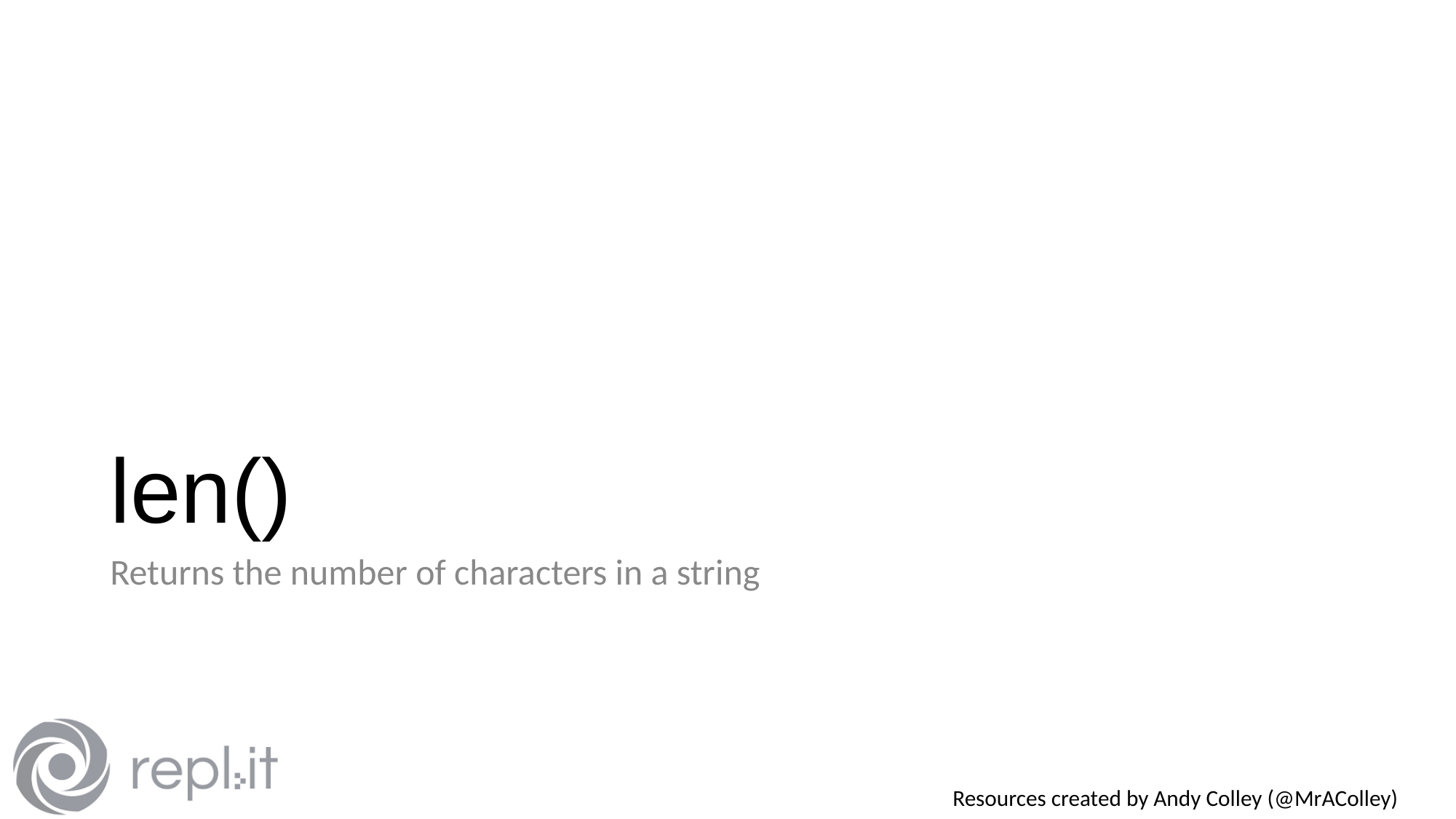

# len()
Returns the number of characters in a string